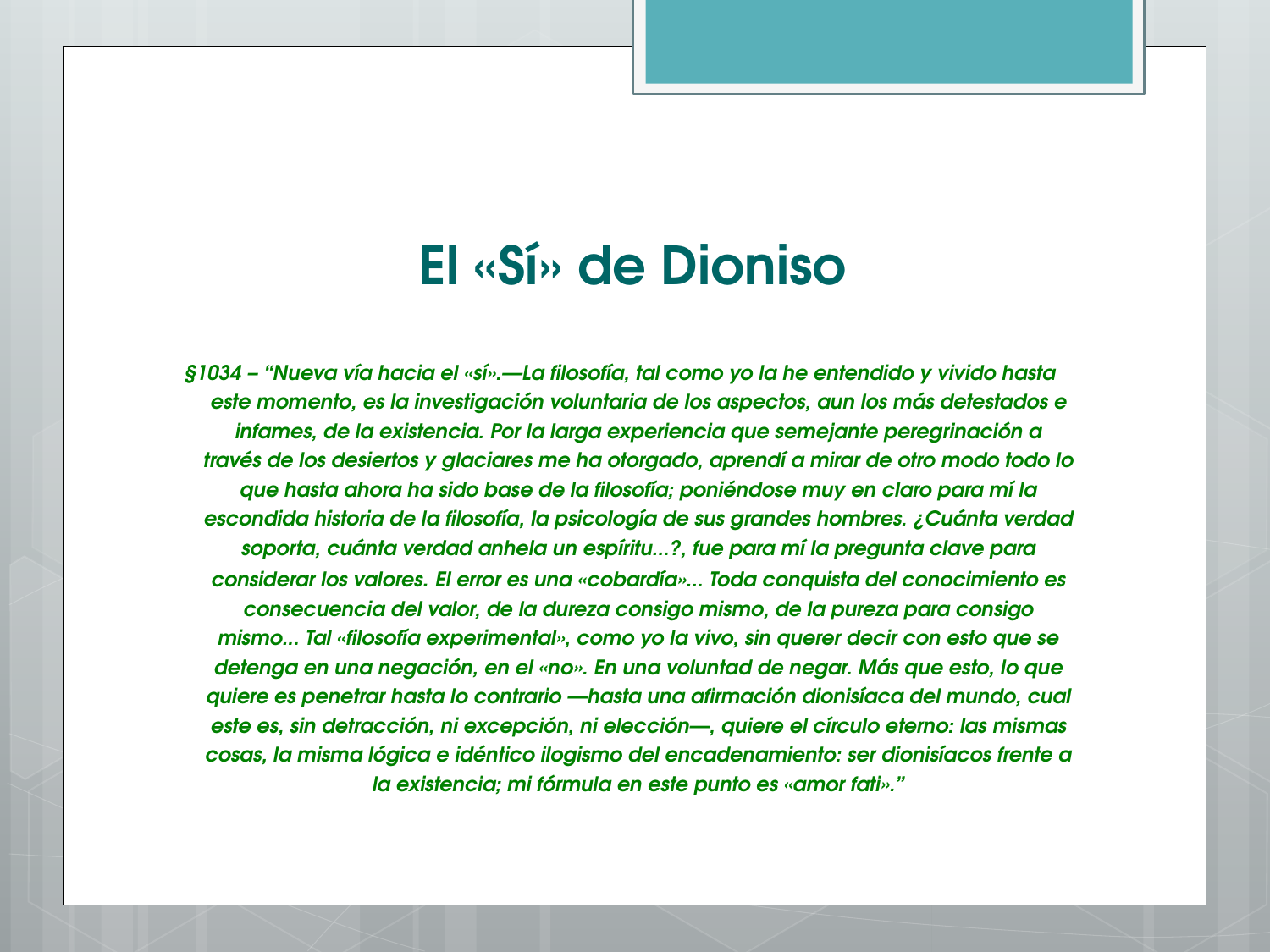

# El «Sí» de Dioniso

§1034 – “Nueva vía hacia el «sí».—La filosofía, tal como yo la he entendido y vivido hasta este momento, es la investigación voluntaria de los aspectos, aun los más detestados e infames, de la existencia. Por la larga experiencia que semejante peregrinación a través de los desiertos y glaciares me ha otorgado, aprendí a mirar de otro modo todo lo que hasta ahora ha sido base de la filosofía; poniéndose muy en claro para mí la escondida historia de la filosofía, la psicología de sus grandes hombres. ¿Cuánta verdad soporta, cuánta verdad anhela un espíritu...?, fue para mí la pregunta clave para considerar los valores. El error es una «cobardía»... Toda conquista del conocimiento es consecuencia del valor, de la dureza consigo mismo, de la pureza para consigo mismo... Tal «filosofía experimental», como yo la vivo, sin querer decir con esto que se detenga en una negación, en el «no». En una voluntad de negar. Más que esto, lo que quiere es penetrar hasta lo contrario —hasta una afirmación dionisíaca del mundo, cual este es, sin detracción, ni excepción, ni elección—, quiere el círculo eterno: las mismas cosas, la misma lógica e idéntico ilogismo del encadenamiento: ser dionisíacos frente a la existencia; mi fórmula en este punto es «amor fati».”